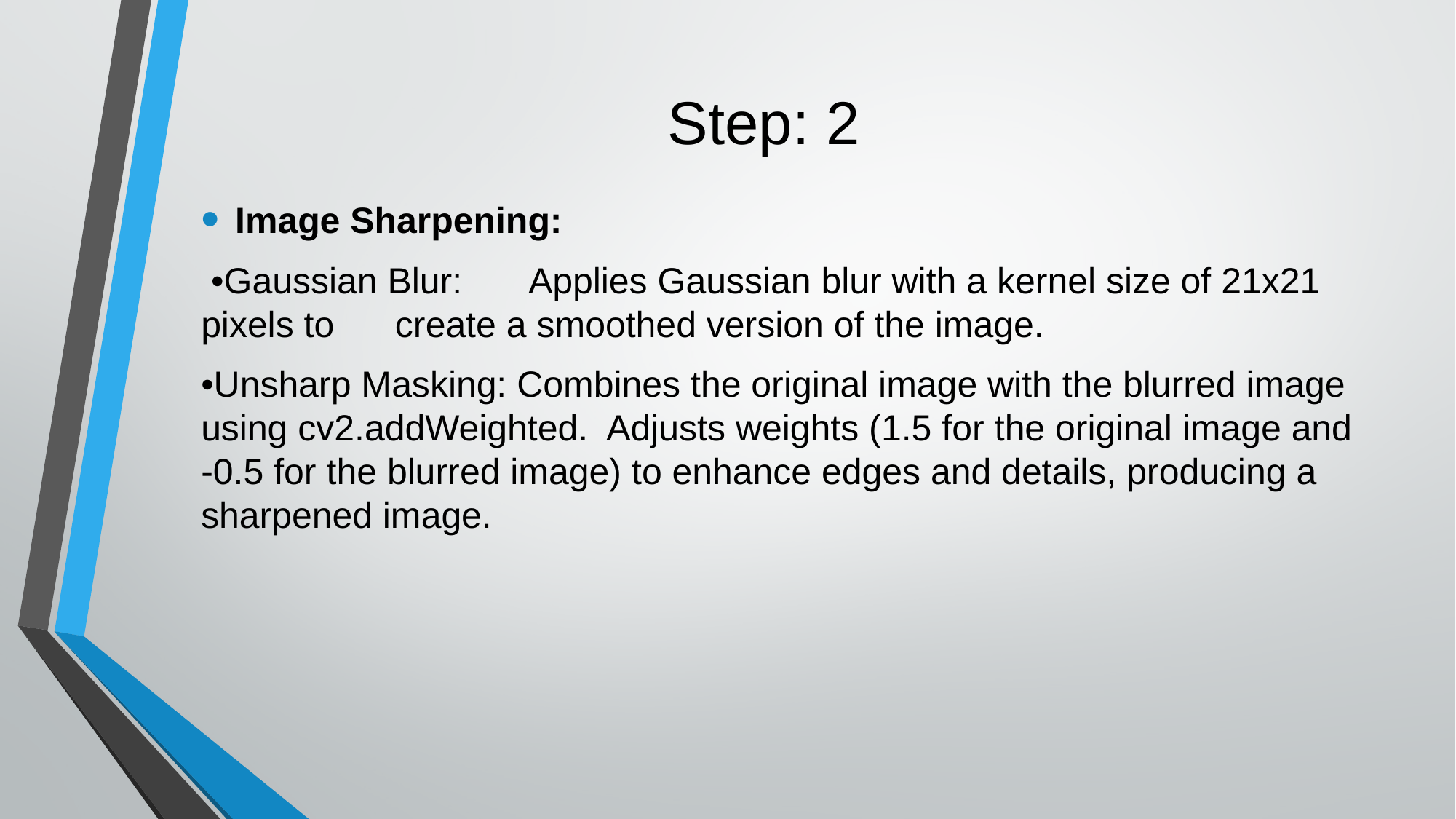

# Step: 2
Image Sharpening:
 •Gaussian Blur:	Applies Gaussian blur with a kernel size of 21x21 pixels to      create a smoothed version of the image.
•Unsharp Masking: Combines the original image with the blurred image using cv2.addWeighted.  Adjusts weights (1.5 for the original image and -0.5 for the blurred image) to enhance edges and details, producing a sharpened image.